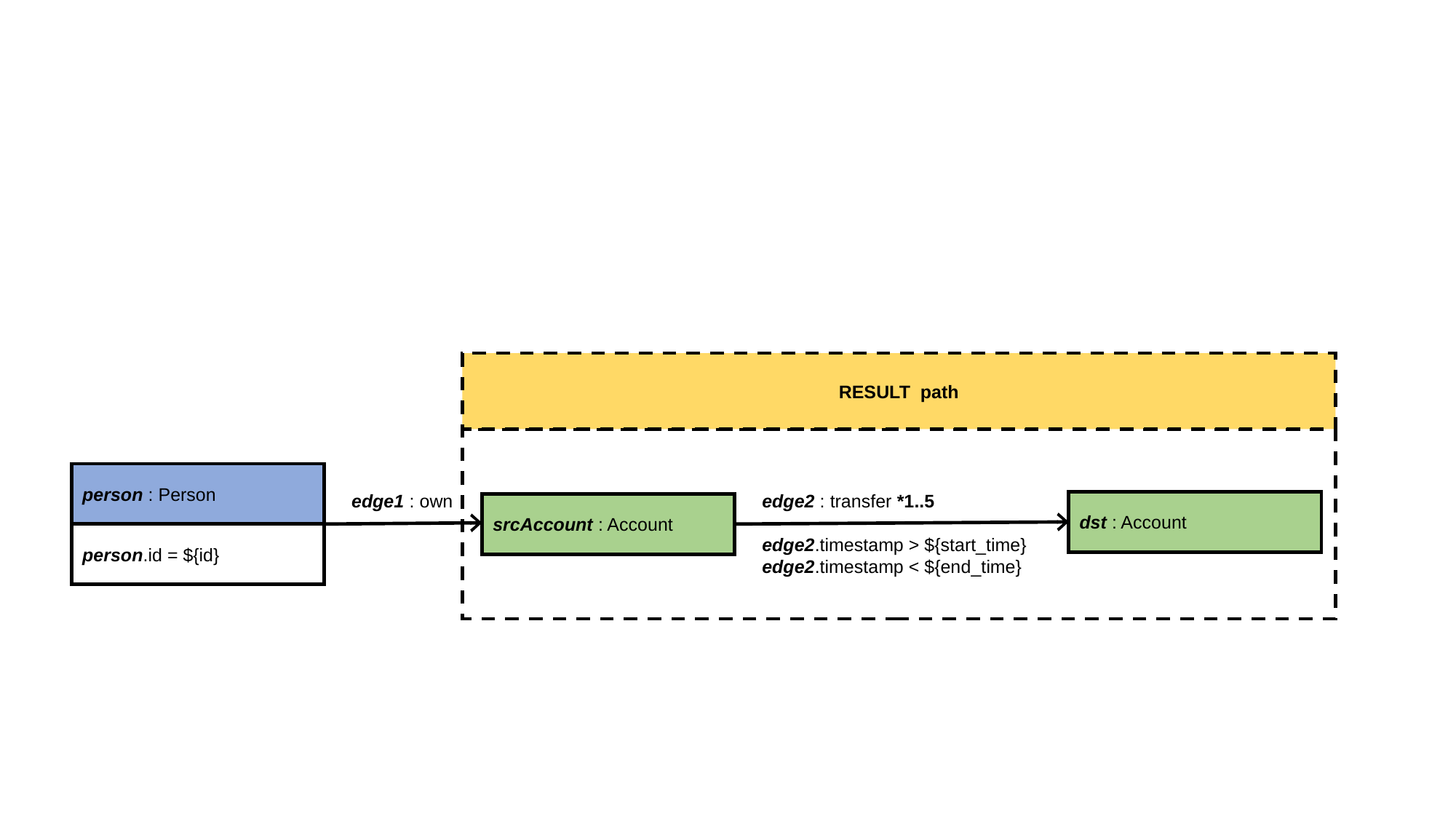

RESULT  path

person : Person
edge2 : transfer *1..5

edge2.timestamp > ${start_time}
edge2.timestamp < ${end_time}
edge1 : own

dst : Account
srcAccount : Account
person.id = ${id}